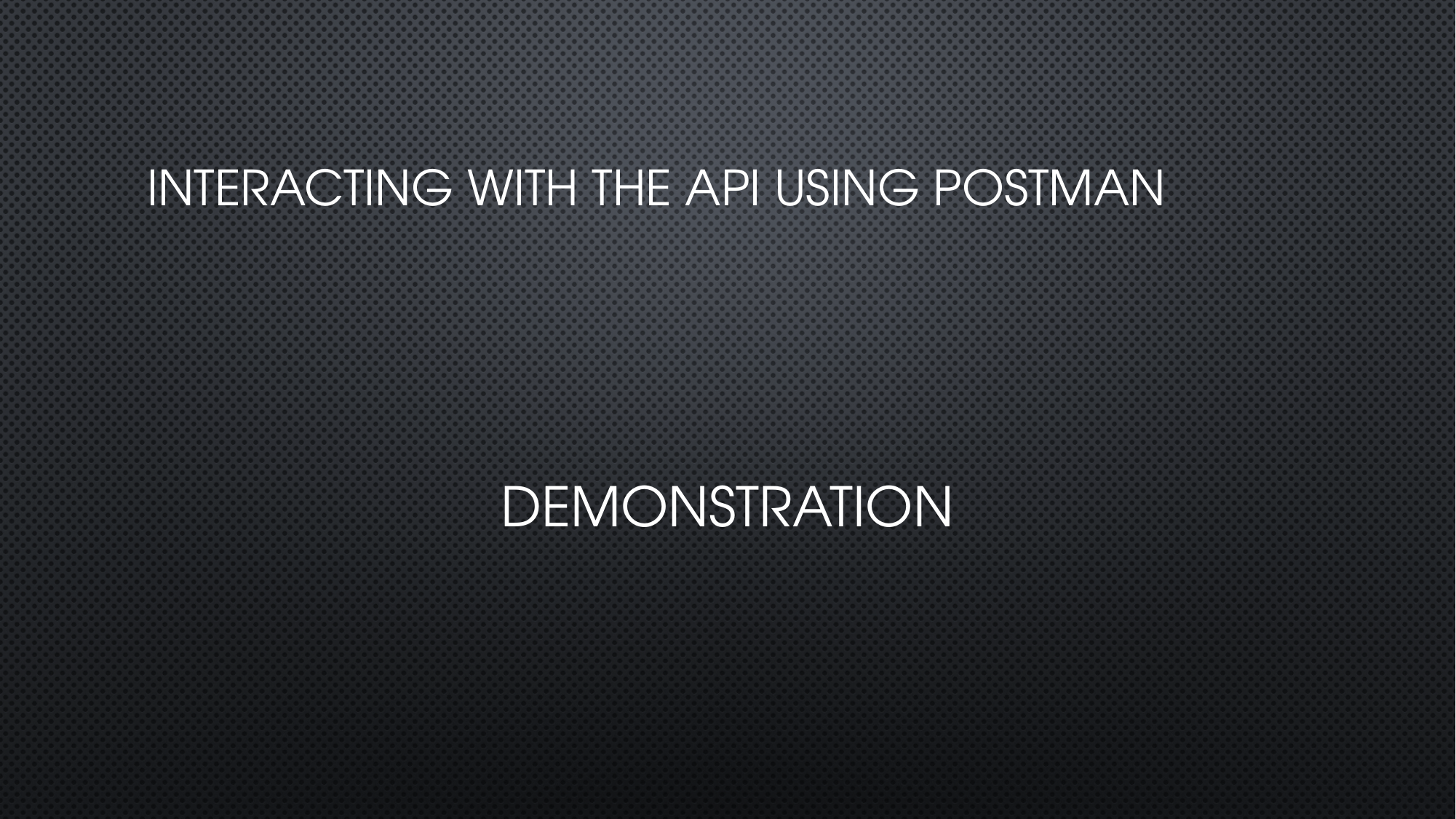

# Interacting with the API using Postman
Demonstration